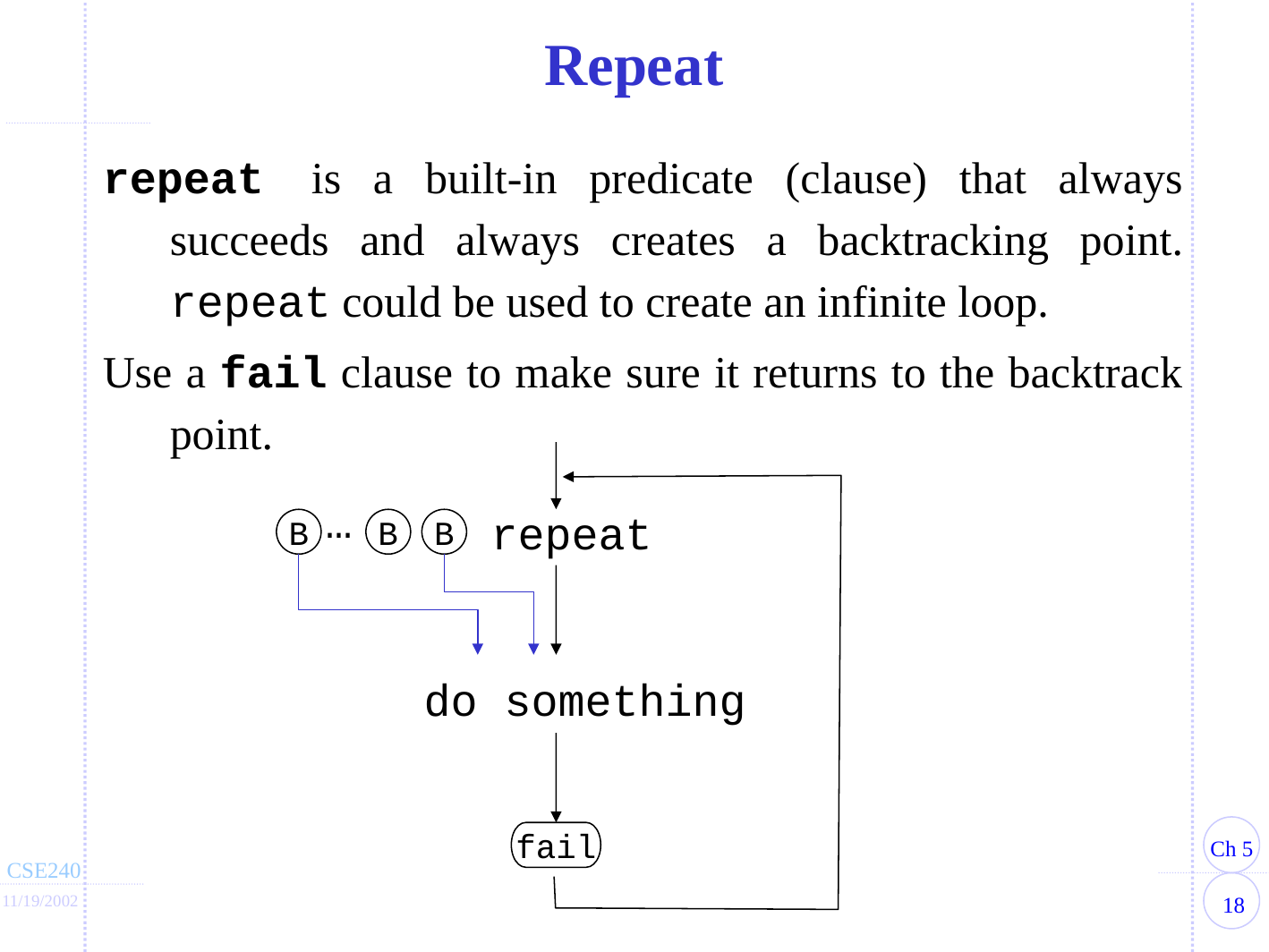

Repeat
repeat is a built-in predicate (clause) that always succeeds and always creates a backtracking point. repeat could be used to create an infinite loop.
Use a fail clause to make sure it returns to the backtrack point.

…
B

repeat
B

B

do something

fail